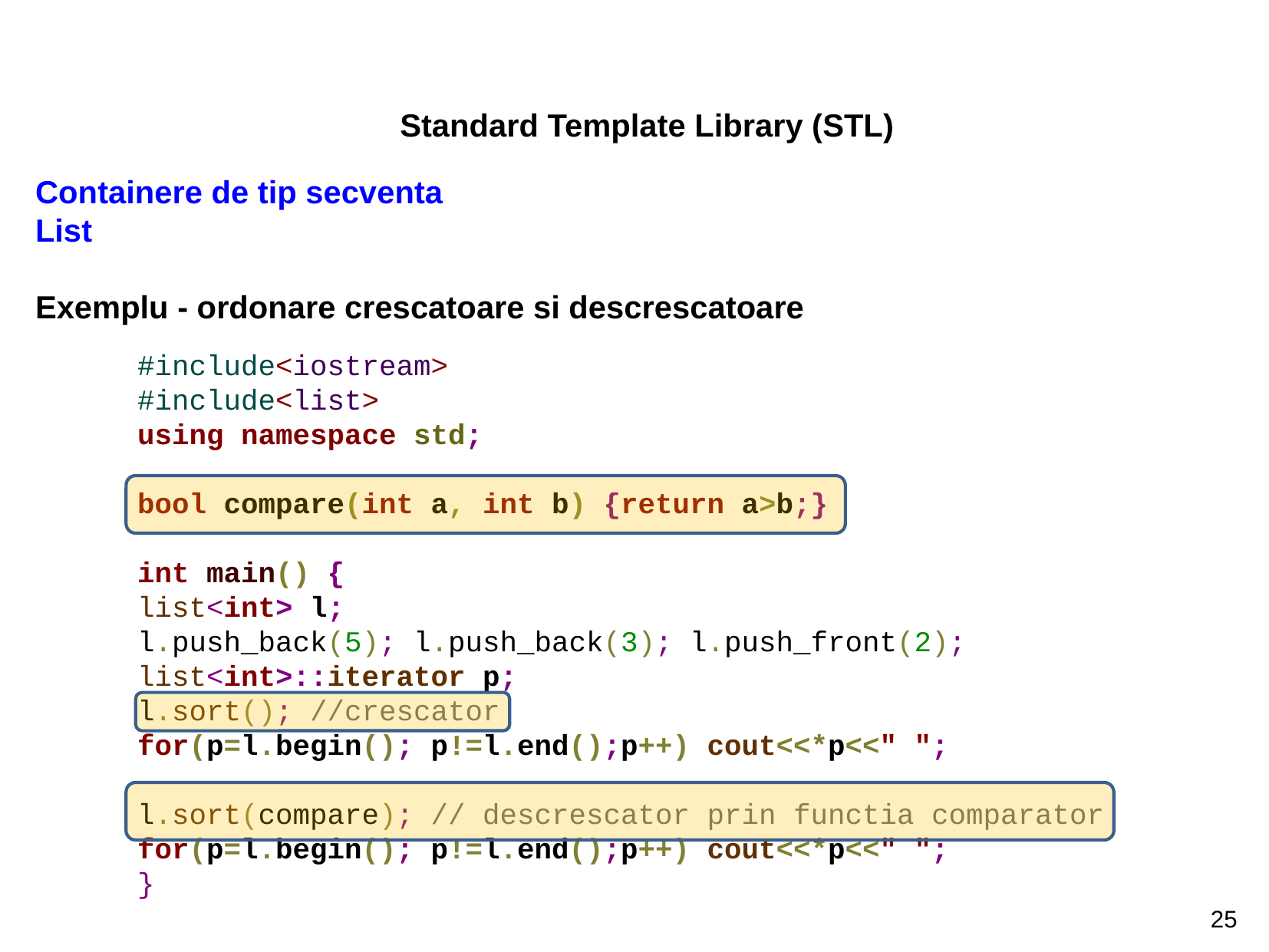

Standard Template Library (STL)
Containere de tip secventa							List

Exemplu - ordonare crescatoare si descrescatoare
#include<iostream>
#include<list>
using namespace std;

bool compare(int a, int b) {return a>b;}

int main() {
list<int> l;
l.push_back(5); l.push_back(3); l.push_front(2);
list<int>::iterator p;
l.sort(); //crescator
for(p=l.begin(); p!=l.end();p++) cout<<*p<<" ";

l.sort(compare); // descrescator prin functia comparator
for(p=l.begin(); p!=l.end();p++) cout<<*p<<" ";
}

25